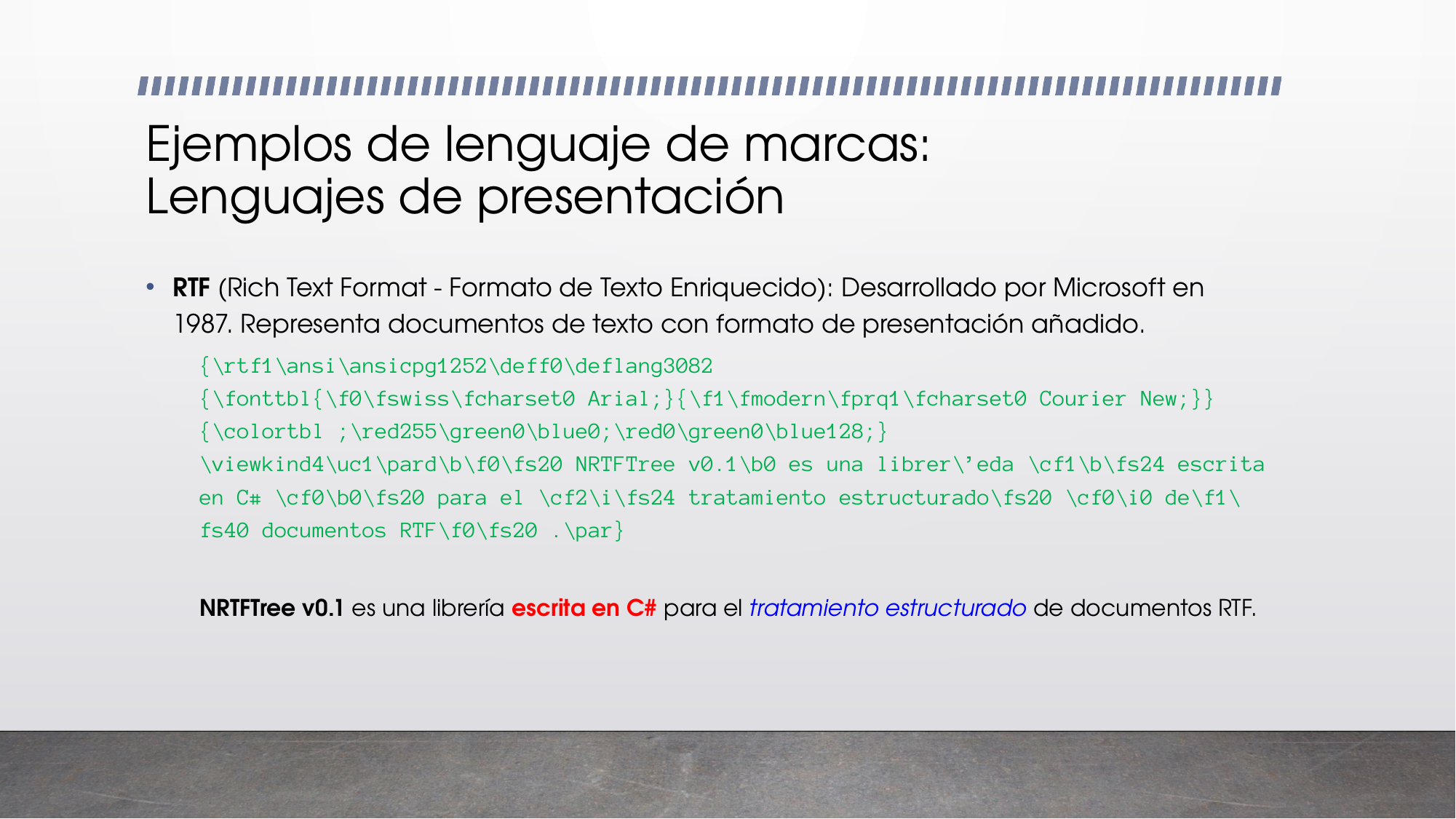

# Ejemplos de lenguaje de marcas: Lenguajes de presentación
RTF (Rich Text Format - Formato de Texto Enriquecido): Desarrollado por Microsoft en 1987. Representa documentos de texto con formato de presentación añadido.
{\rtf1\ansi\ansicpg1252\deff0\deflang3082
{\fonttbl{\f0\fswiss\fcharset0 Arial;}{\f1\fmodern\fprq1\fcharset0 Courier New;}}
{\colortbl ;\red255\green0\blue0;\red0\green0\blue128;}
\viewkind4\uc1\pard\b\f0\fs20 NRTFTree v0.1\b0 es una librer\’eda \cf1\b\fs24 escrita en C# \cf0\b0\fs20 para el \cf2\i\fs24 tratamiento estructurado\fs20 \cf0\i0 de\f1\fs40 documentos RTF\f0\fs20 .\par}

NRTFTree v0.1 es una librería escrita en C# para el tratamiento estructurado de documentos RTF.